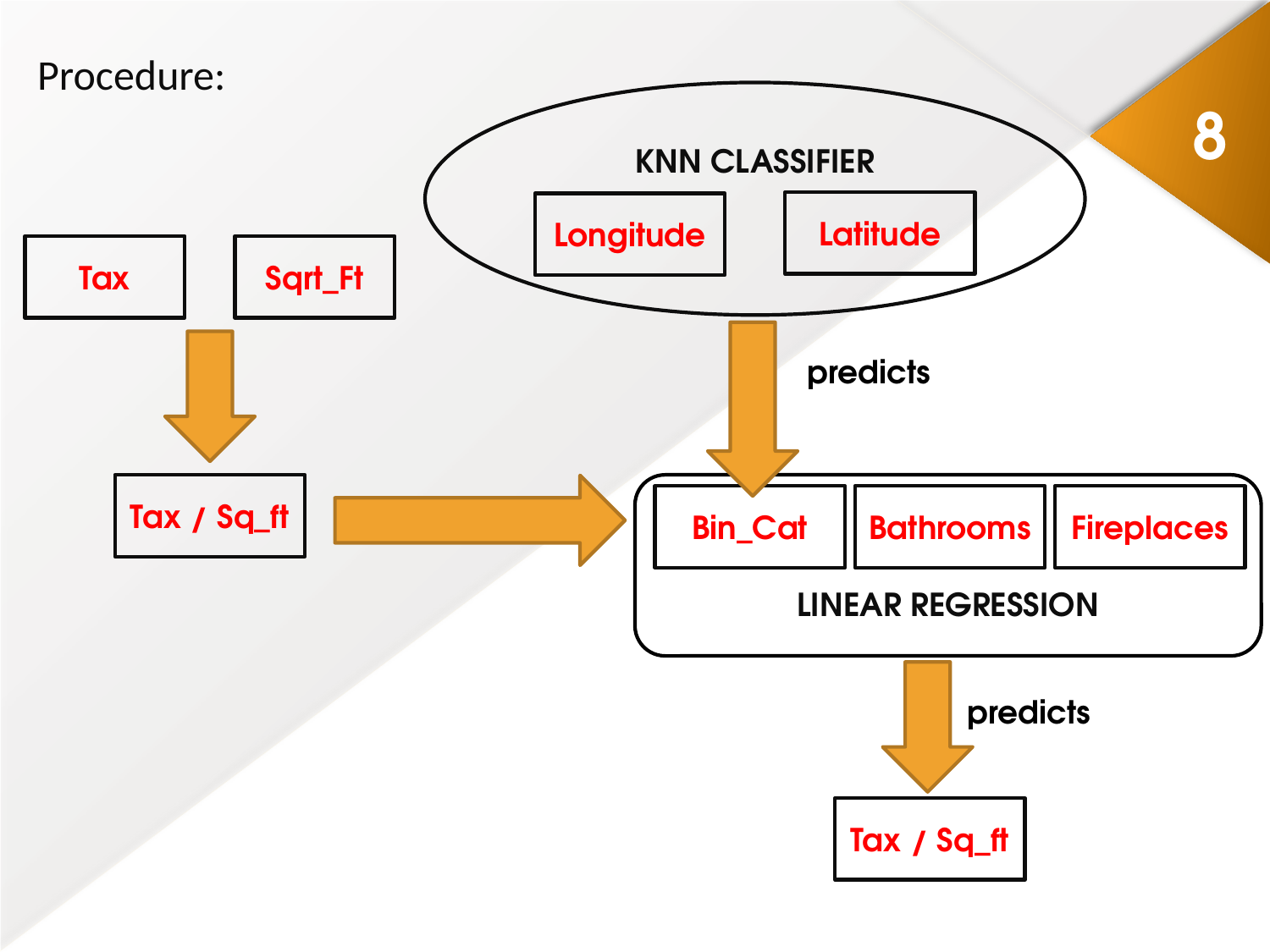

Procedure:
KNN CLASSIFIER

Latitude
Longitude
8
Tax
Sqrt_Ft
predicts

Tax / Sq_ft

LINEAR REGRESSION

Bin_Cat
Bathrooms
Fireplaces

predicts
Tax / Sq_ft